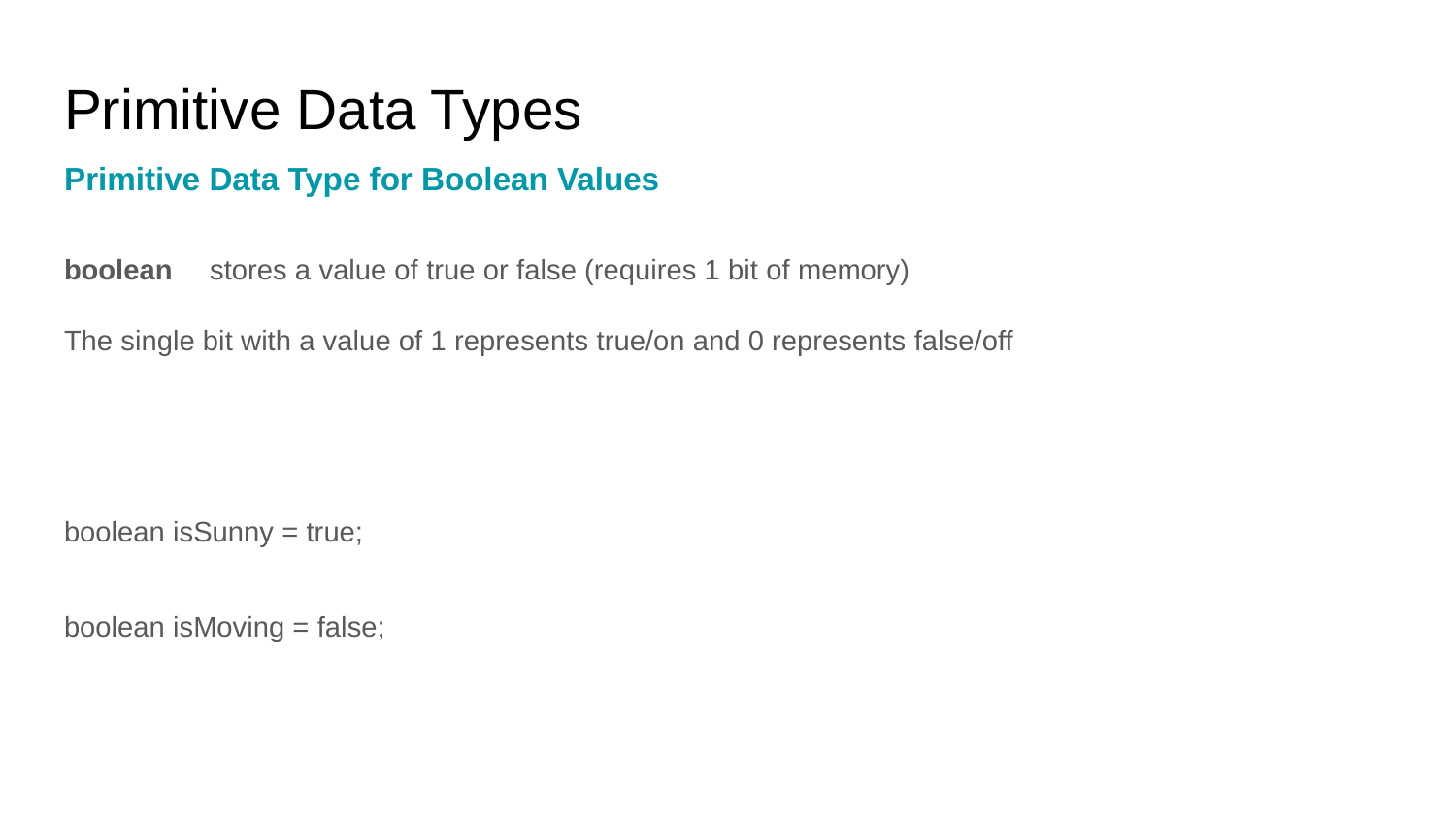

# Primitive Data Types
Primitive Data Type for Boolean Values
boolean	stores a value of true or false (requires 1 bit of memory)
The single bit with a value of 1 represents true/on and 0 represents false/off
boolean isSunny = true;
boolean isMoving = false;